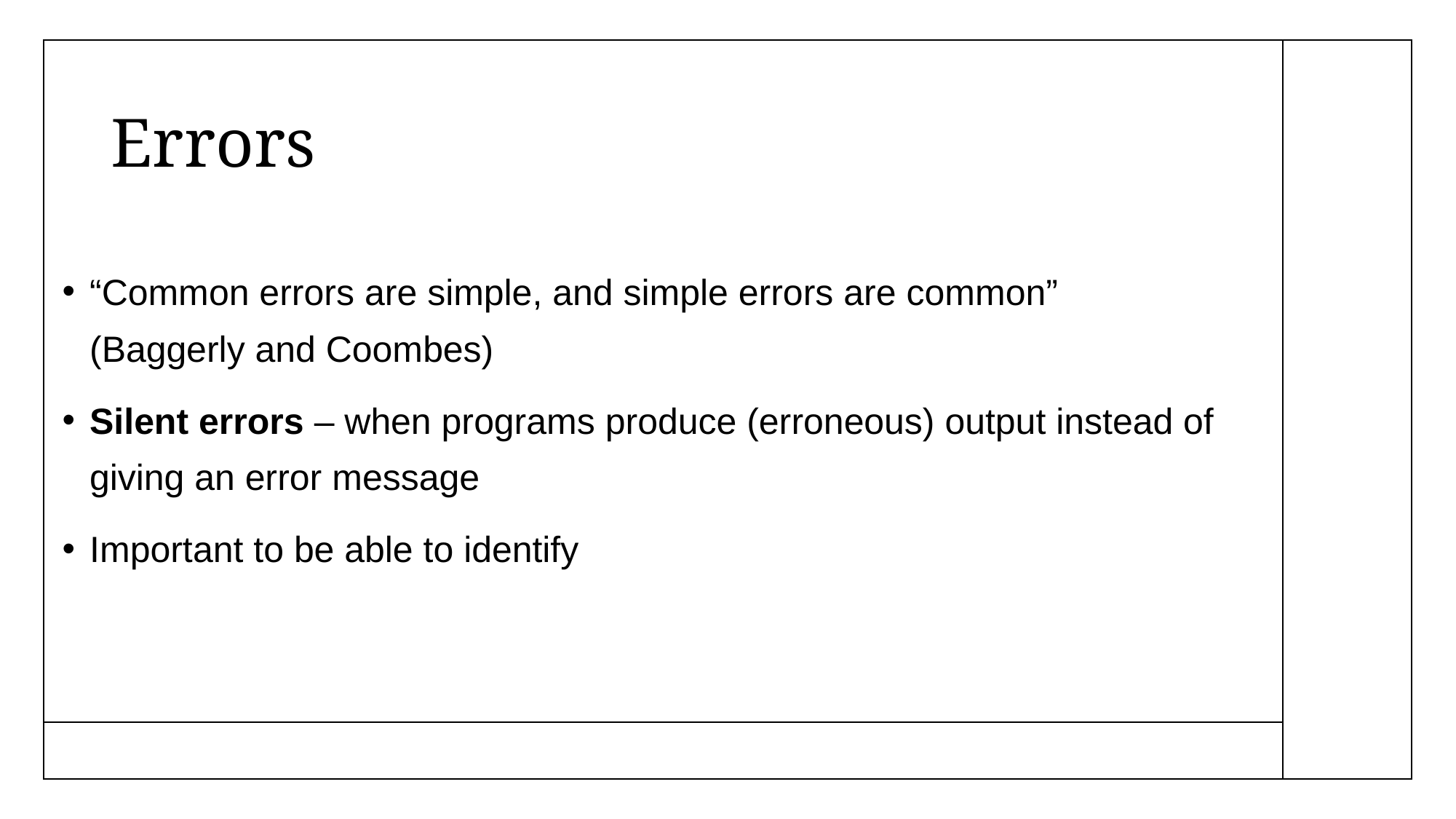

# Errors
“Common errors are simple, and simple errors are common” (Baggerly and Coombes)
Silent errors – when programs produce (erroneous) output instead of giving an error message
Important to be able to identify